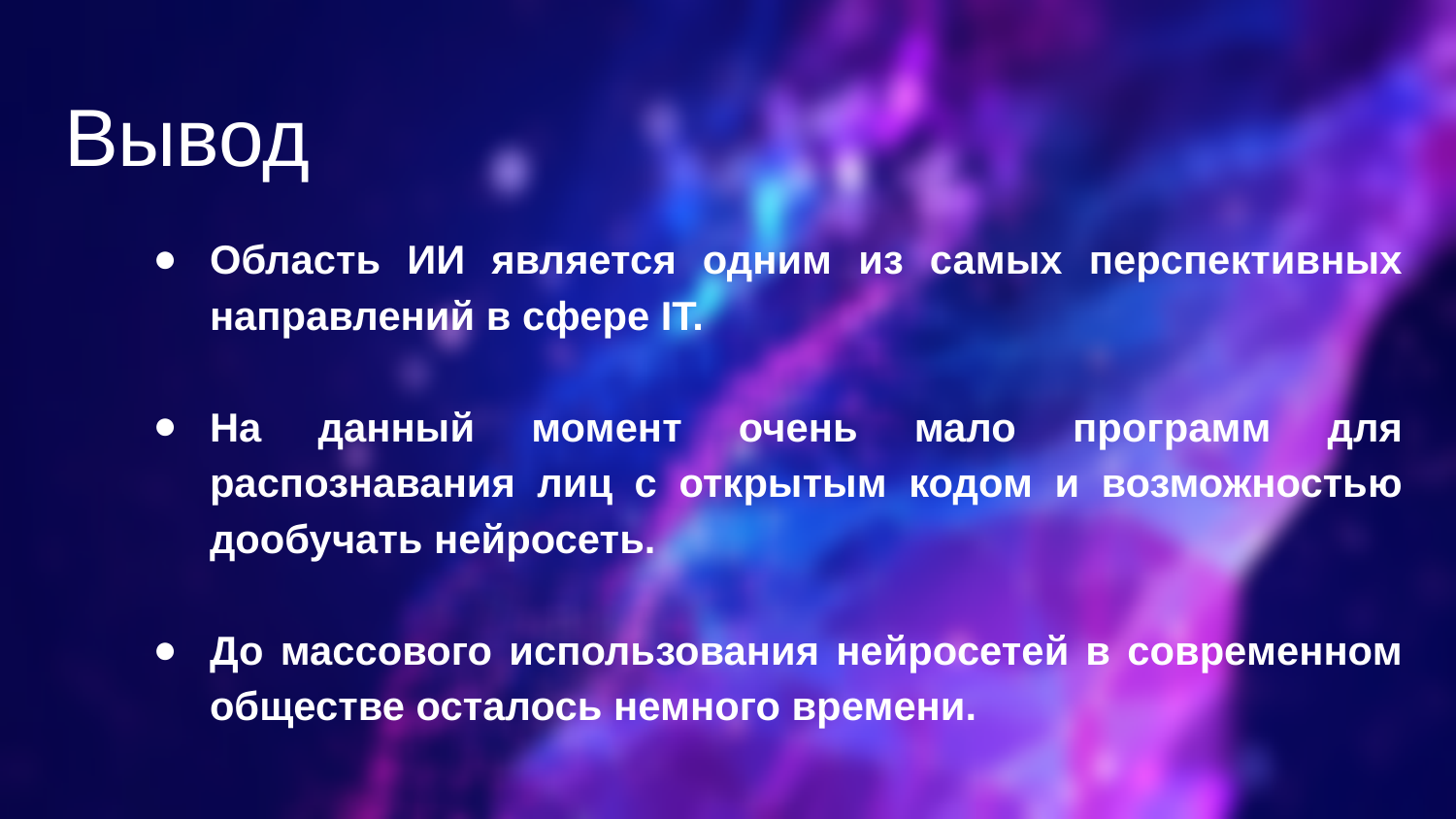

# Вывод
Область ИИ является одним из самых перспективных направлений в сфере IT.

На данный момент очень мало программ для распознавания лиц с открытым кодом и возможностью дообучать нейросеть.

До массового использования нейросетей в современном обществе осталось немного времени.